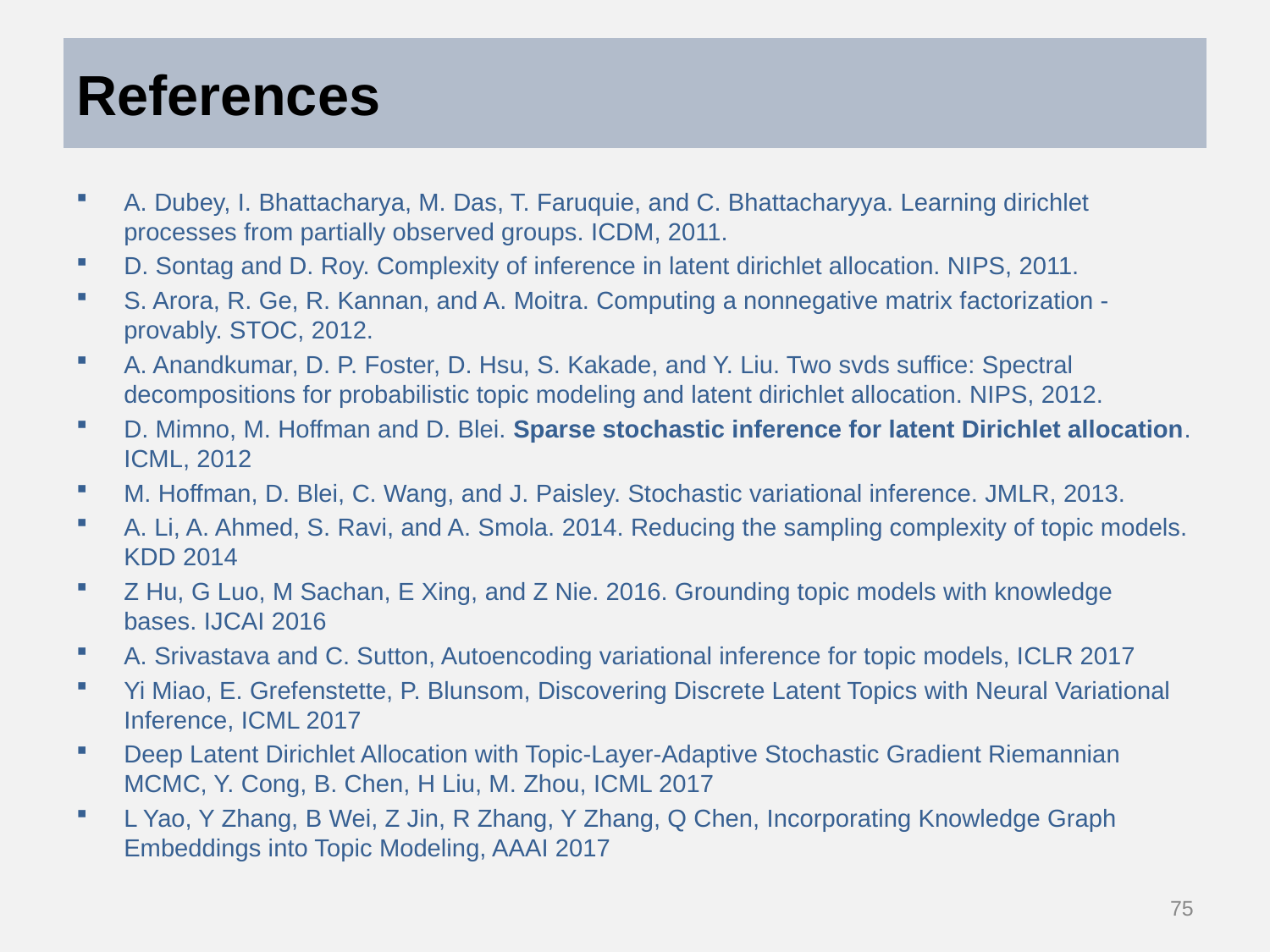

# References
A. Dubey, I. Bhattacharya, M. Das, T. Faruquie, and C. Bhattacharyya. Learning dirichlet processes from partially observed groups. ICDM, 2011.
D. Sontag and D. Roy. Complexity of inference in latent dirichlet allocation. NIPS, 2011.
S. Arora, R. Ge, R. Kannan, and A. Moitra. Computing a nonnegative matrix factorization - provably. STOC, 2012.
A. Anandkumar, D. P. Foster, D. Hsu, S. Kakade, and Y. Liu. Two svds suffice: Spectral decompositions for probabilistic topic modeling and latent dirichlet allocation. NIPS, 2012.
D. Mimno, M. Hoffman and D. Blei. Sparse stochastic inference for latent Dirichlet allocation. ICML, 2012
M. Hoffman, D. Blei, C. Wang, and J. Paisley. Stochastic variational inference. JMLR, 2013.
A. Li, A. Ahmed, S. Ravi, and A. Smola. 2014. Reducing the sampling complexity of topic models. KDD 2014
Z Hu, G Luo, M Sachan, E Xing, and Z Nie. 2016. Grounding topic models with knowledge bases. IJCAI 2016
A. Srivastava and C. Sutton, Autoencoding variational inference for topic models, ICLR 2017
Yi Miao, E. Grefenstette, P. Blunsom, Discovering Discrete Latent Topics with Neural Variational Inference, ICML 2017
Deep Latent Dirichlet Allocation with Topic-Layer-Adaptive Stochastic Gradient Riemannian MCMC, Y. Cong, B. Chen, H Liu, M. Zhou, ICML 2017
L Yao, Y Zhang, B Wei, Z Jin, R Zhang, Y Zhang, Q Chen, Incorporating Knowledge Graph Embeddings into Topic Modeling, AAAI 2017
75